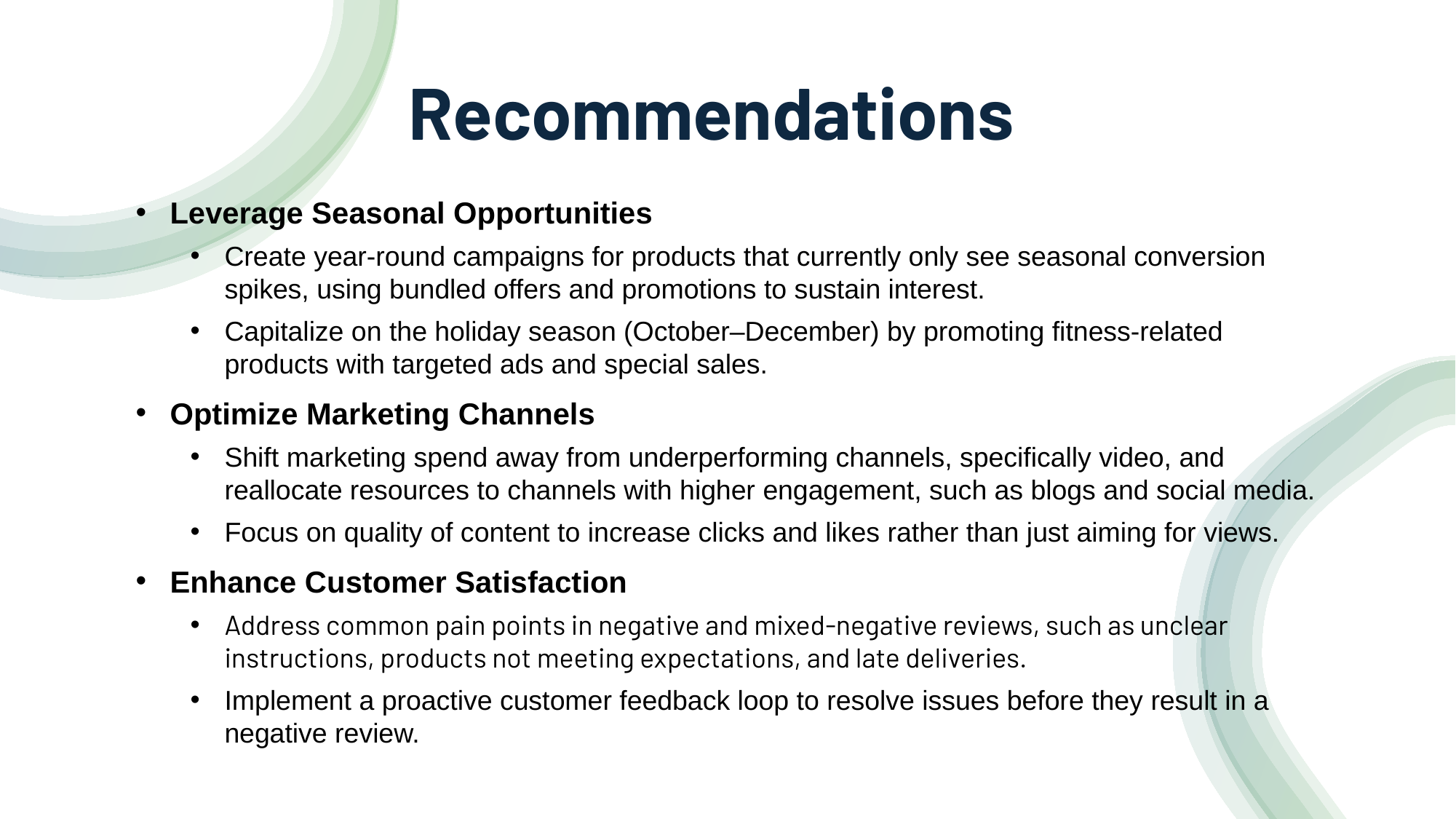

# Recommendations
Leverage Seasonal Opportunities
Create year-round campaigns for products that currently only see seasonal conversion spikes, using bundled offers and promotions to sustain interest.
Capitalize on the holiday season (October–December) by promoting fitness-related products with targeted ads and special sales.
Optimize Marketing Channels
Shift marketing spend away from underperforming channels, specifically video, and reallocate resources to channels with higher engagement, such as blogs and social media.
Focus on quality of content to increase clicks and likes rather than just aiming for views.
Enhance Customer Satisfaction
Address common pain points in negative and mixed-negative reviews, such as unclear instructions, products not meeting expectations, and late deliveries.
Implement a proactive customer feedback loop to resolve issues before they result in a negative review.